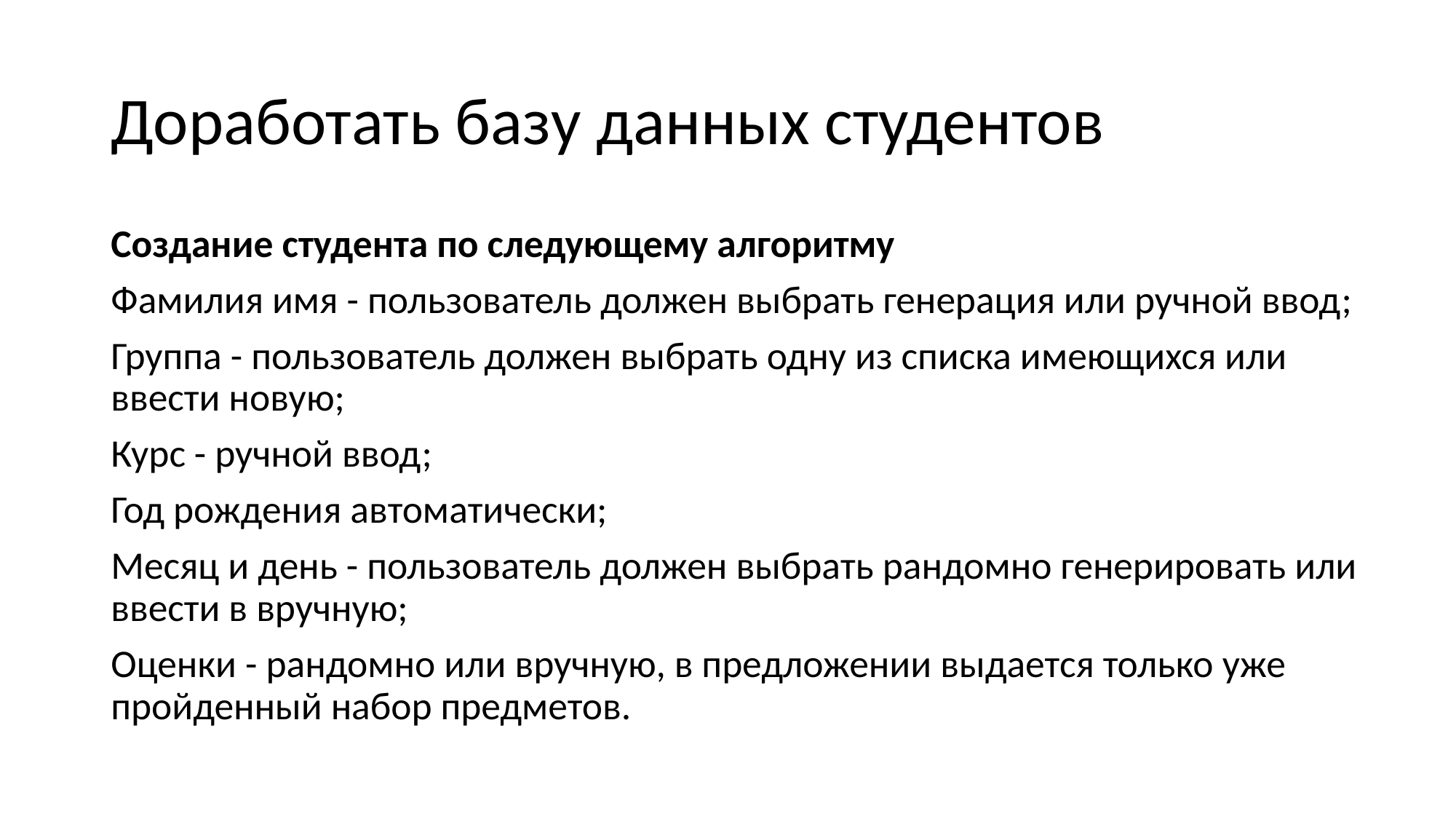

# Доработать базу данных студентов
Создание студента по следующему алгоритму
Фамилия имя - пользователь должен выбрать генерация или ручной ввод;
Группа - пользователь должен выбрать одну из списка имеющихся или ввести новую;
Курс - ручной ввод;
Год рождения автоматически;
Месяц и день - пользователь должен выбрать рандомно генерировать или ввести в вручную;
Оценки - рандомно или вручную, в предложении выдается только уже пройденный набор предметов.